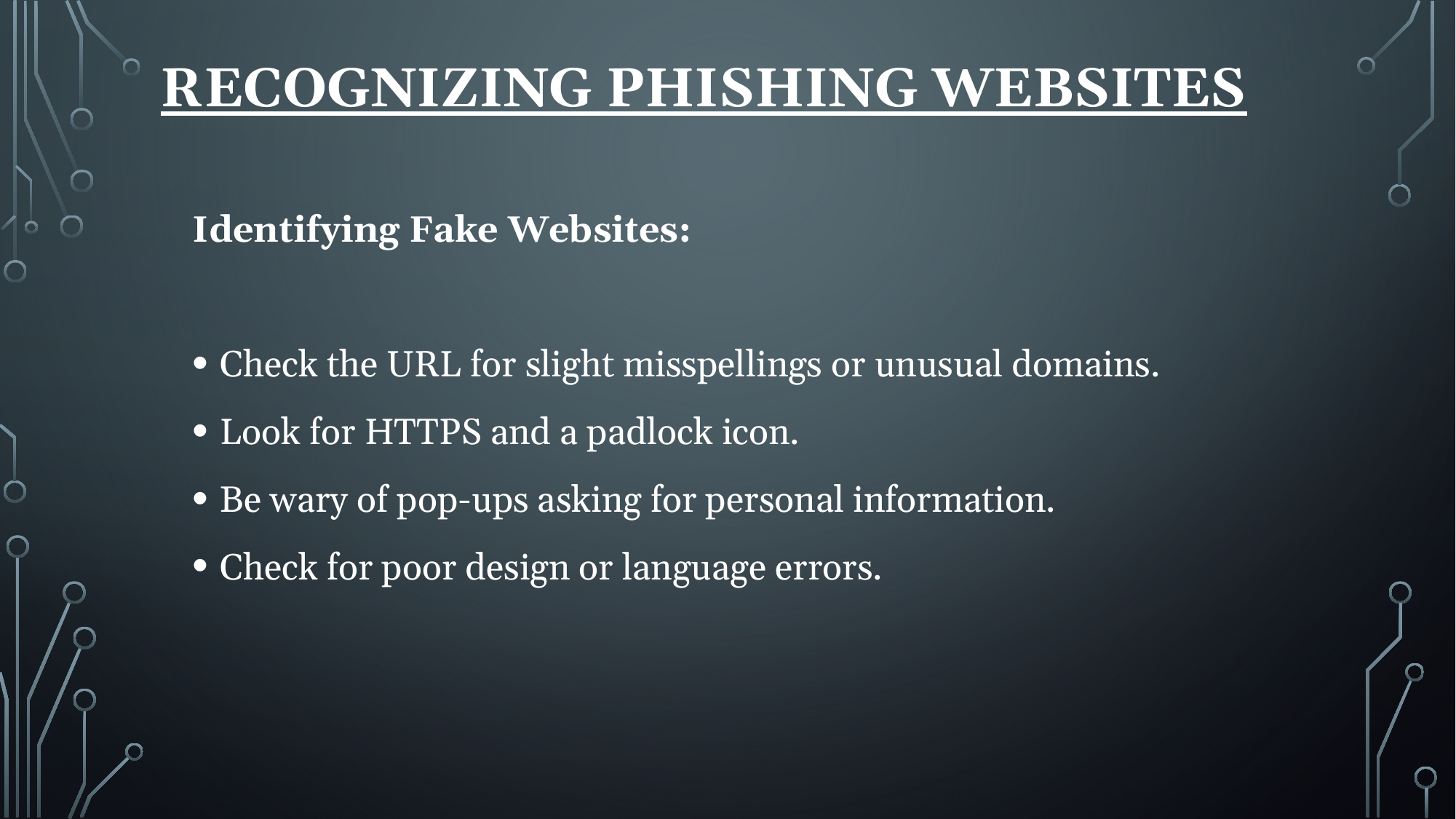

Recognizing Phishing Websites
Identifying Fake Websites:

Check the URL for slight misspellings or unusual domains.
Look for HTTPS and a padlock icon.
Be wary of pop-ups asking for personal information.
Check for poor design or language errors.